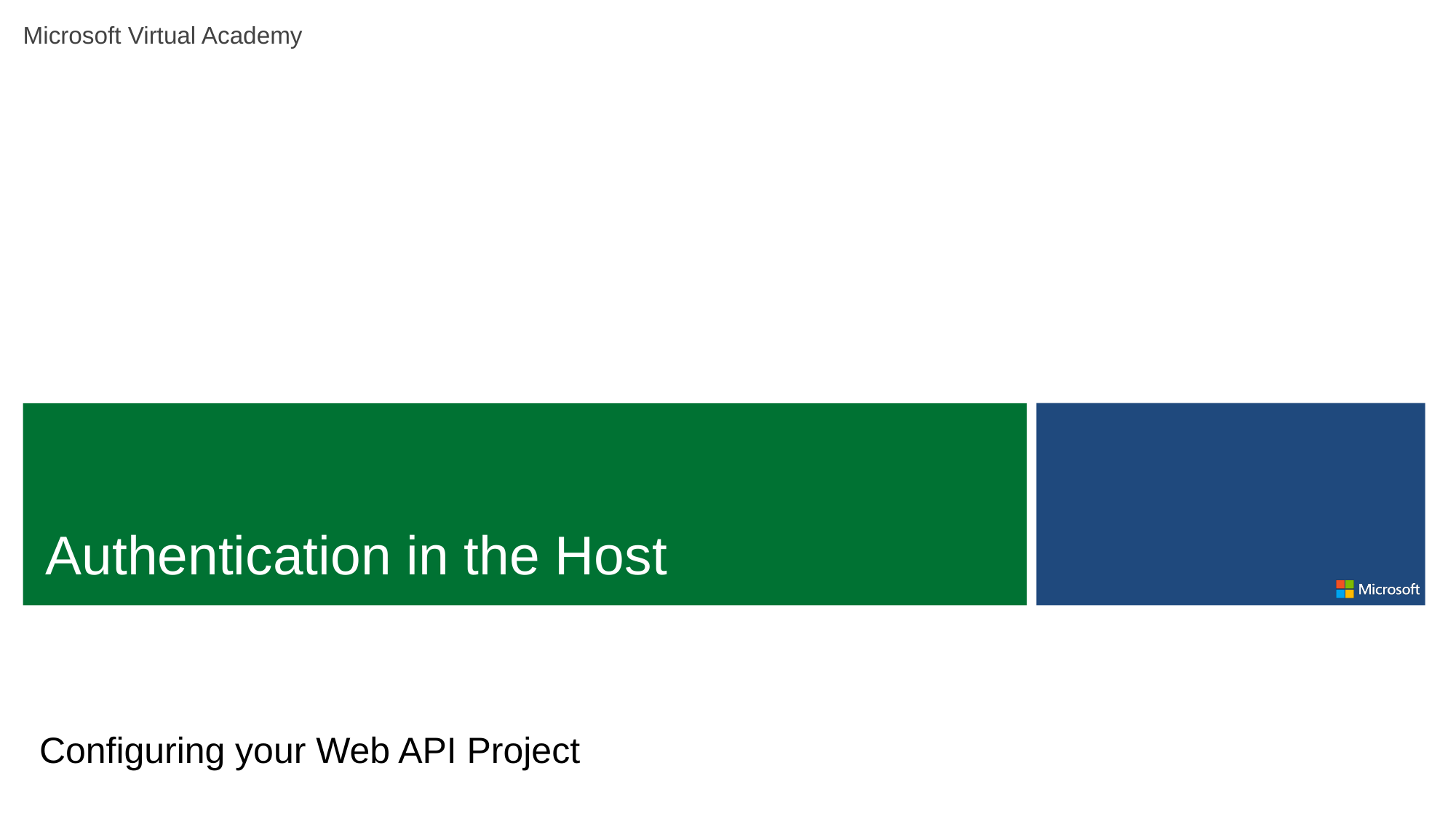

Authentication in the Host
Configuring your Web API Project